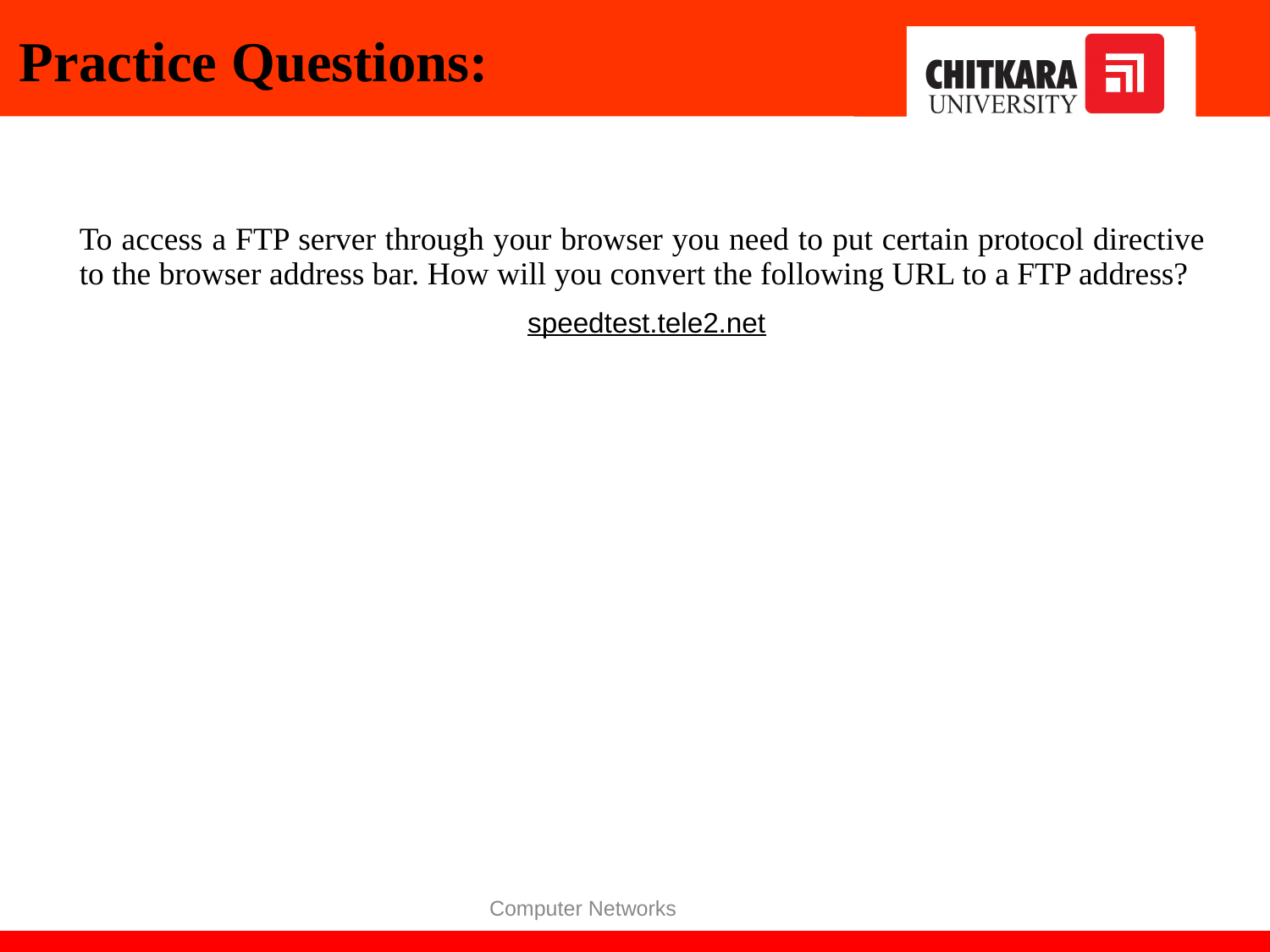

# Practice Questions:
To access a FTP server through your browser you need to put certain protocol directive to the browser address bar. How will you convert the following URL to a FTP address?
 speedtest.tele2.net

Computer Networks